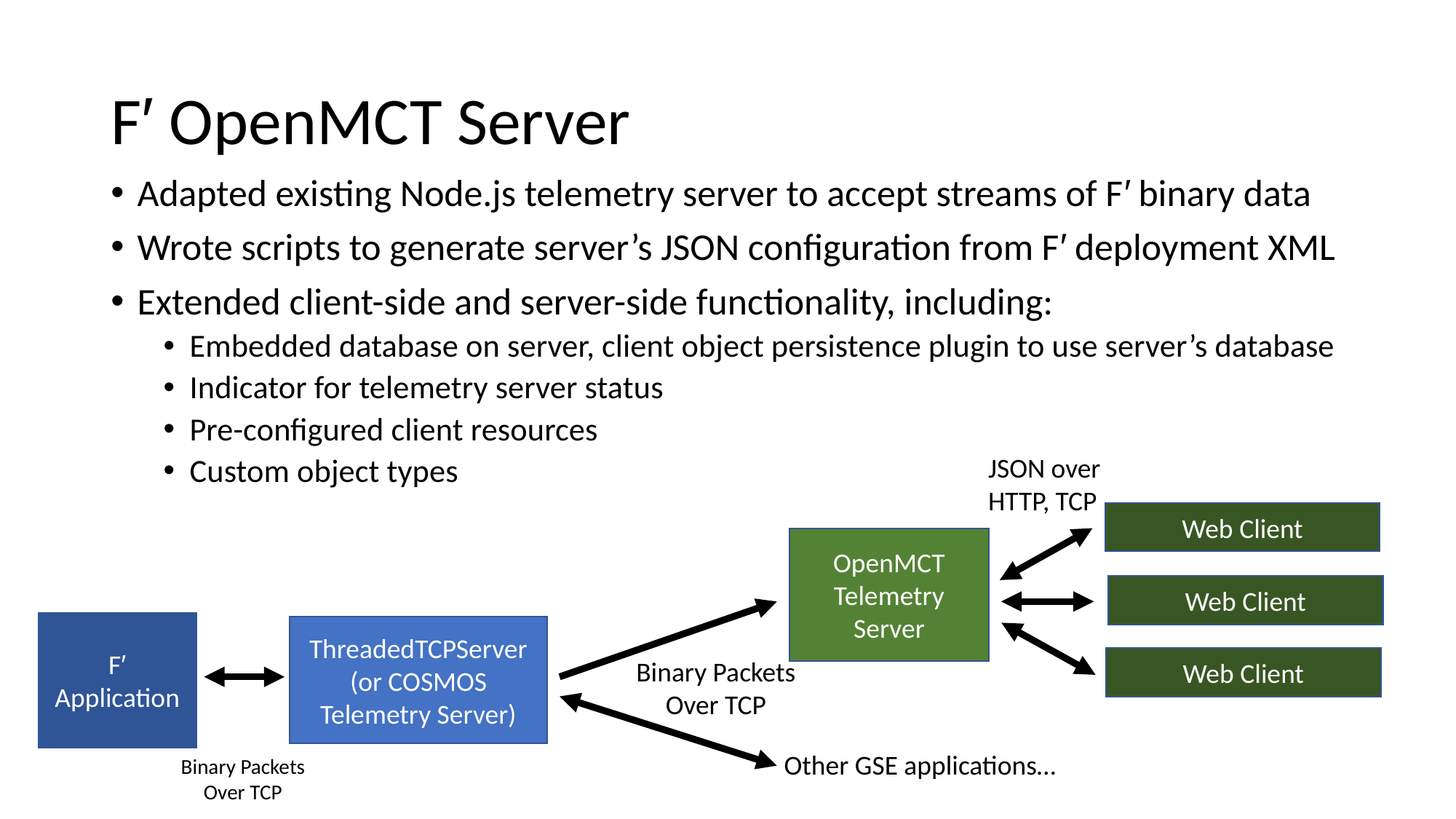

# F′ OpenMCT Server
Adapted existing Node.js telemetry server to accept streams of F′ binary data
Wrote scripts to generate server’s JSON configuration from F′ deployment XML
Extended client-side and server-side functionality, including:
Embedded database on server, client object persistence plugin to use server’s database
Indicator for telemetry server status
Pre-configured client resources
Custom object types

JSON over HTTP, TCP
Web Client
OpenMCT Telemetry Server
Web Client
F′ Application
ThreadedTCPServer
(or COSMOS Telemetry Server)
Web Client
Binary Packets Over TCP
Other GSE applications…
Binary Packets Over TCP